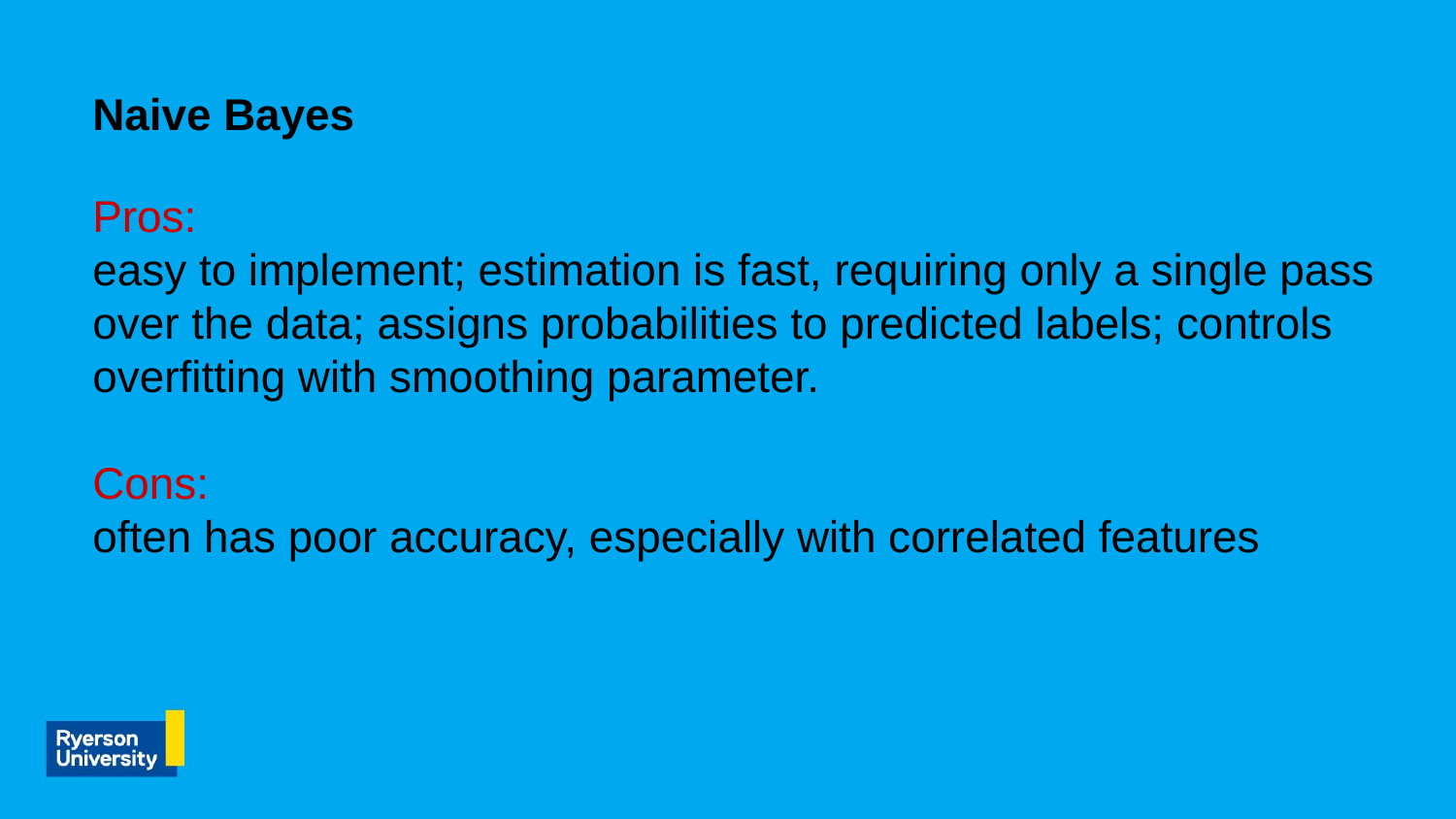

# Naive Bayes

Pros:
easy to implement; estimation is fast, requiring only a single pass over the data; assigns probabilities to predicted labels; controls overfitting with smoothing parameter.

Cons:
often has poor accuracy, especially with correlated features